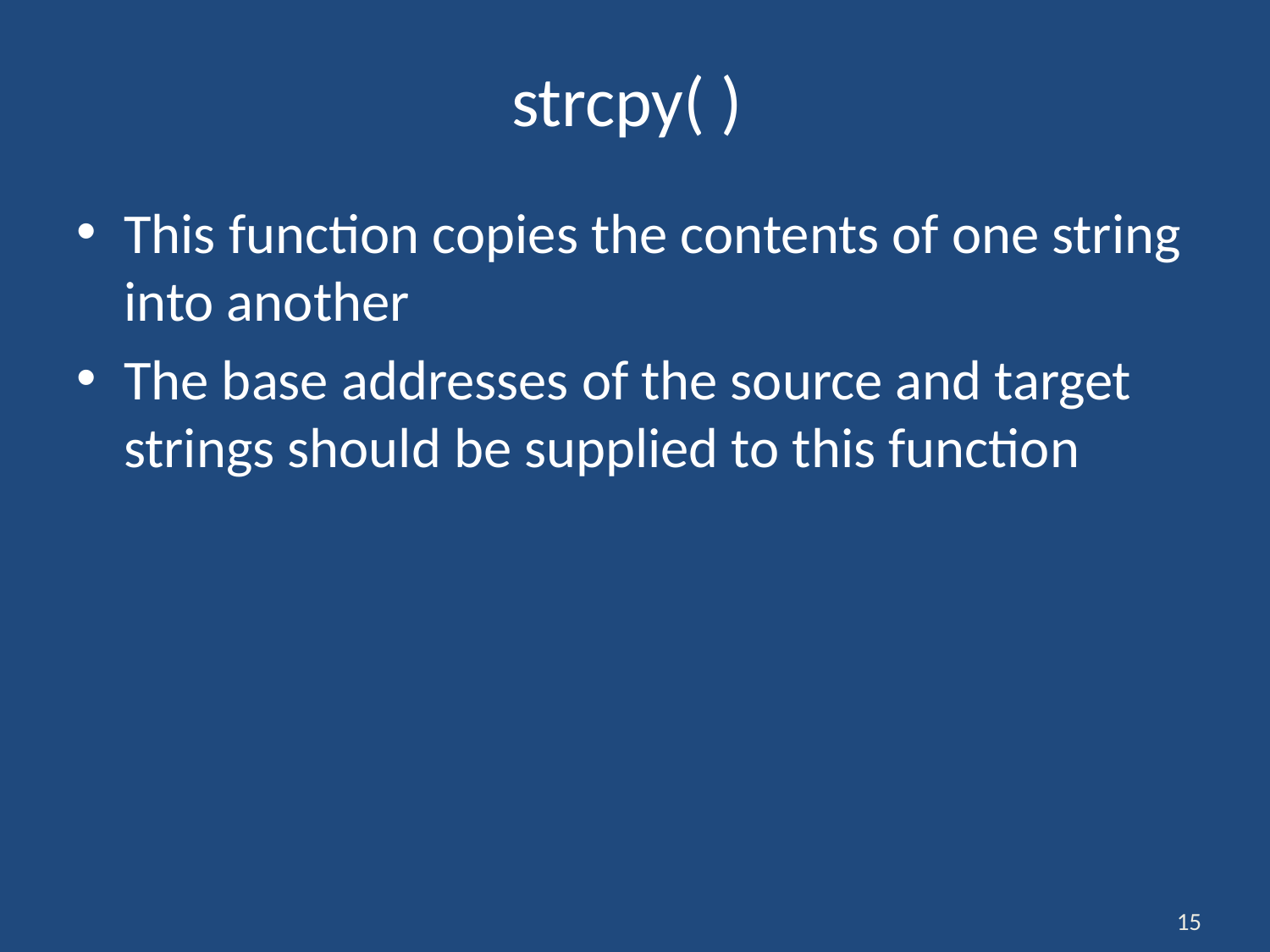

# strcpy( )
This function copies the contents of one string into another
The base addresses of the source and target strings should be supplied to this function